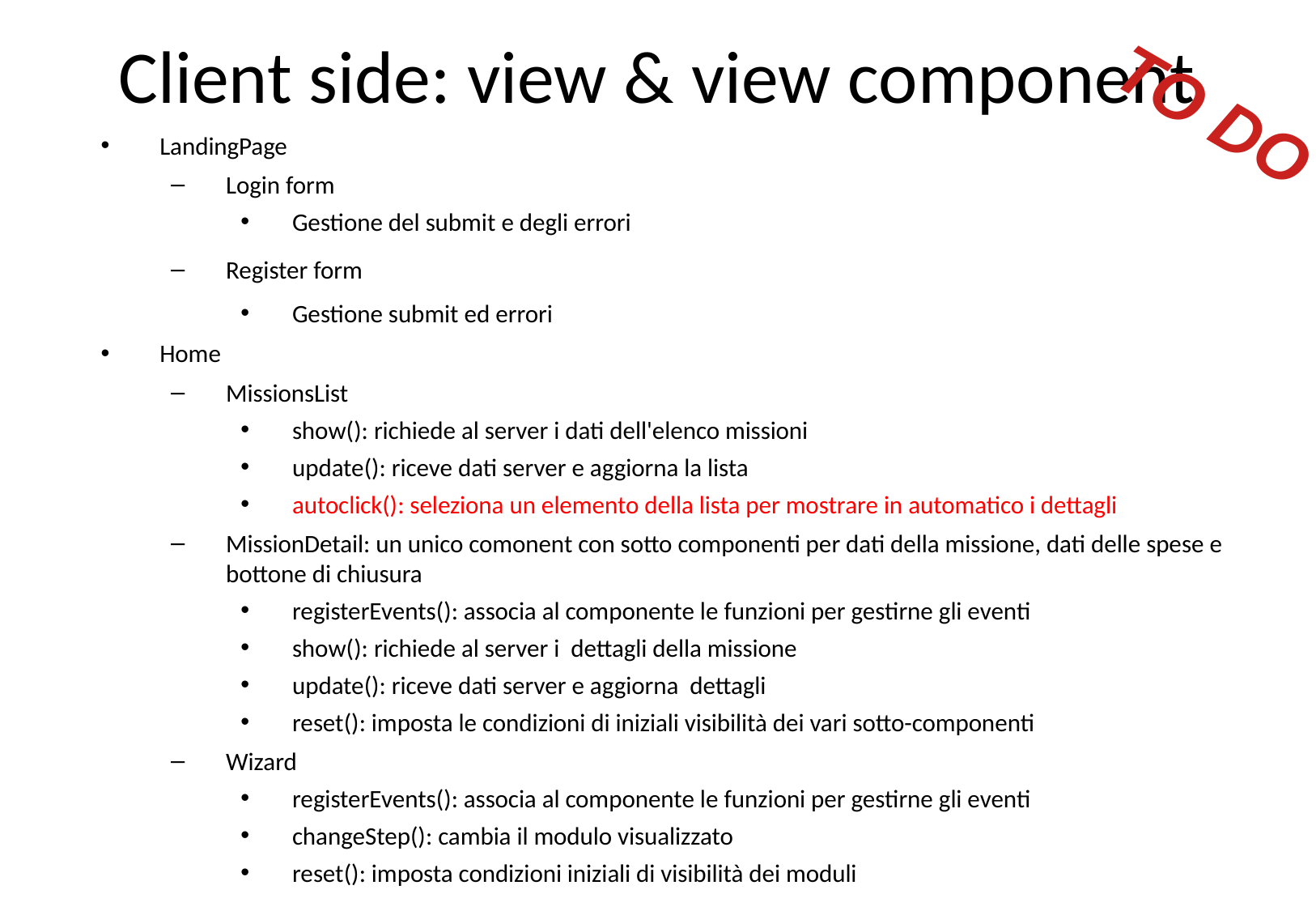

# Client side: view & view component
TO DO
LandingPage
Login form
Gestione del submit e degli errori
Register form
Gestione submit ed errori
Home
MissionsList
show(): richiede al server i dati dell'elenco missioni
update(): riceve dati server e aggiorna la lista
autoclick(): seleziona un elemento della lista per mostrare in automatico i dettagli
MissionDetail: un unico comonent con sotto componenti per dati della missione, dati delle spese e bottone di chiusura
registerEvents(): associa al componente le funzioni per gestirne gli eventi
show(): richiede al server i  dettagli della missione
update(): riceve dati server e aggiorna  dettagli
reset(): imposta le condizioni di iniziali visibilità dei vari sotto-componenti
Wizard
registerEvents(): associa al componente le funzioni per gestirne gli eventi
changeStep(): cambia il modulo visualizzato
reset(): imposta condizioni iniziali di visibilità dei moduli